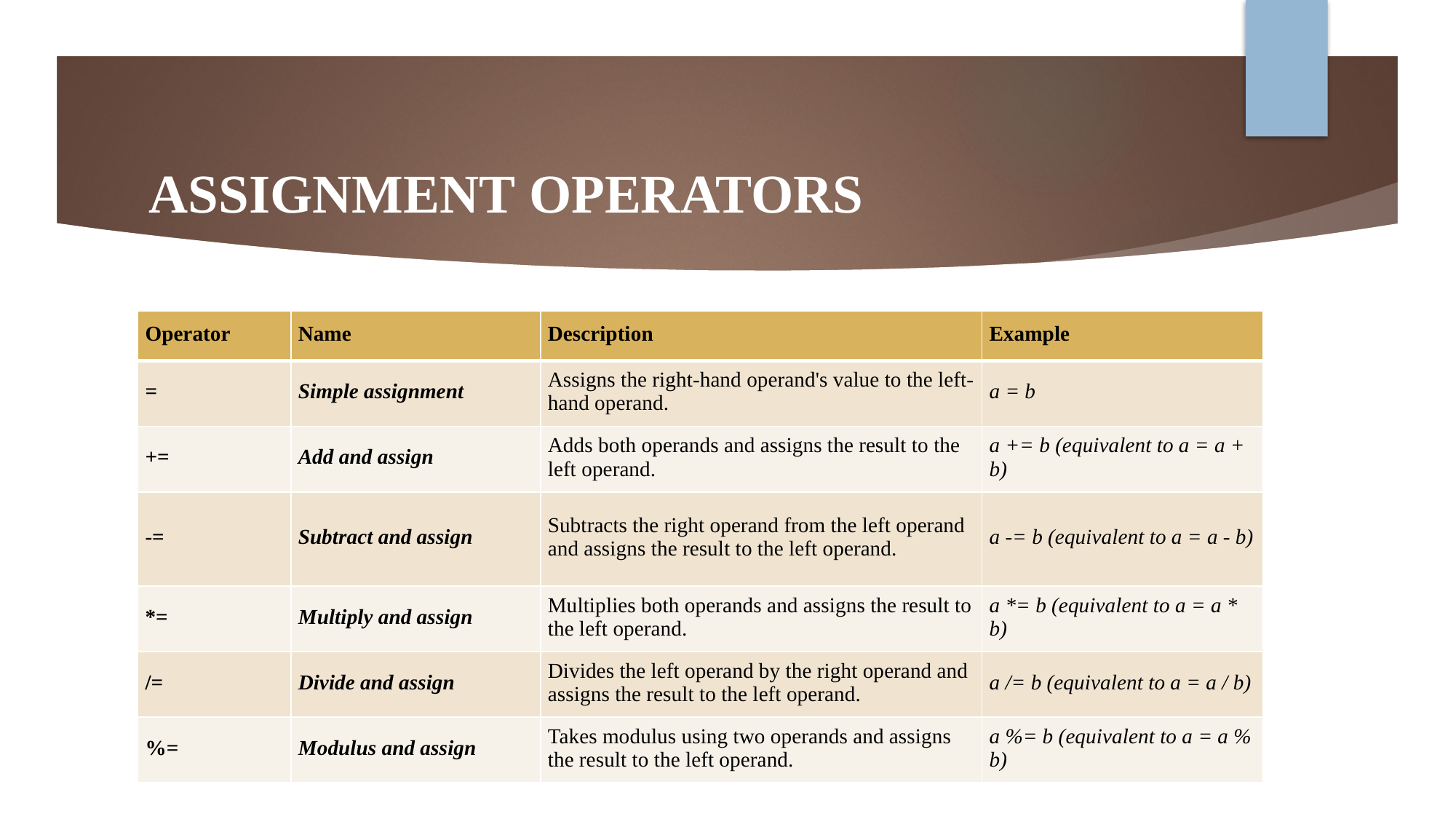

# ASSIGNMENT OPERATORS
| Operator | Name | Description | Example |
| --- | --- | --- | --- |
| = | Simple assignment | Assigns the right-hand operand's value to the left-hand operand. | a = b |
| += | Add and assign | Adds both operands and assigns the result to the left operand. | a += b (equivalent to a = a + b) |
| -= | Subtract and assign | Subtracts the right operand from the left operand and assigns the result to the left operand. | a -= b (equivalent to a = a - b) |
| \*= | Multiply and assign | Multiplies both operands and assigns the result to the left operand. | a \*= b (equivalent to a = a \* b) |
| /= | Divide and assign | Divides the left operand by the right operand and assigns the result to the left operand. | a /= b (equivalent to a = a / b) |
| %= | Modulus and assign | Takes modulus using two operands and assigns the result to the left operand. | a %= b (equivalent to a = a % b) |